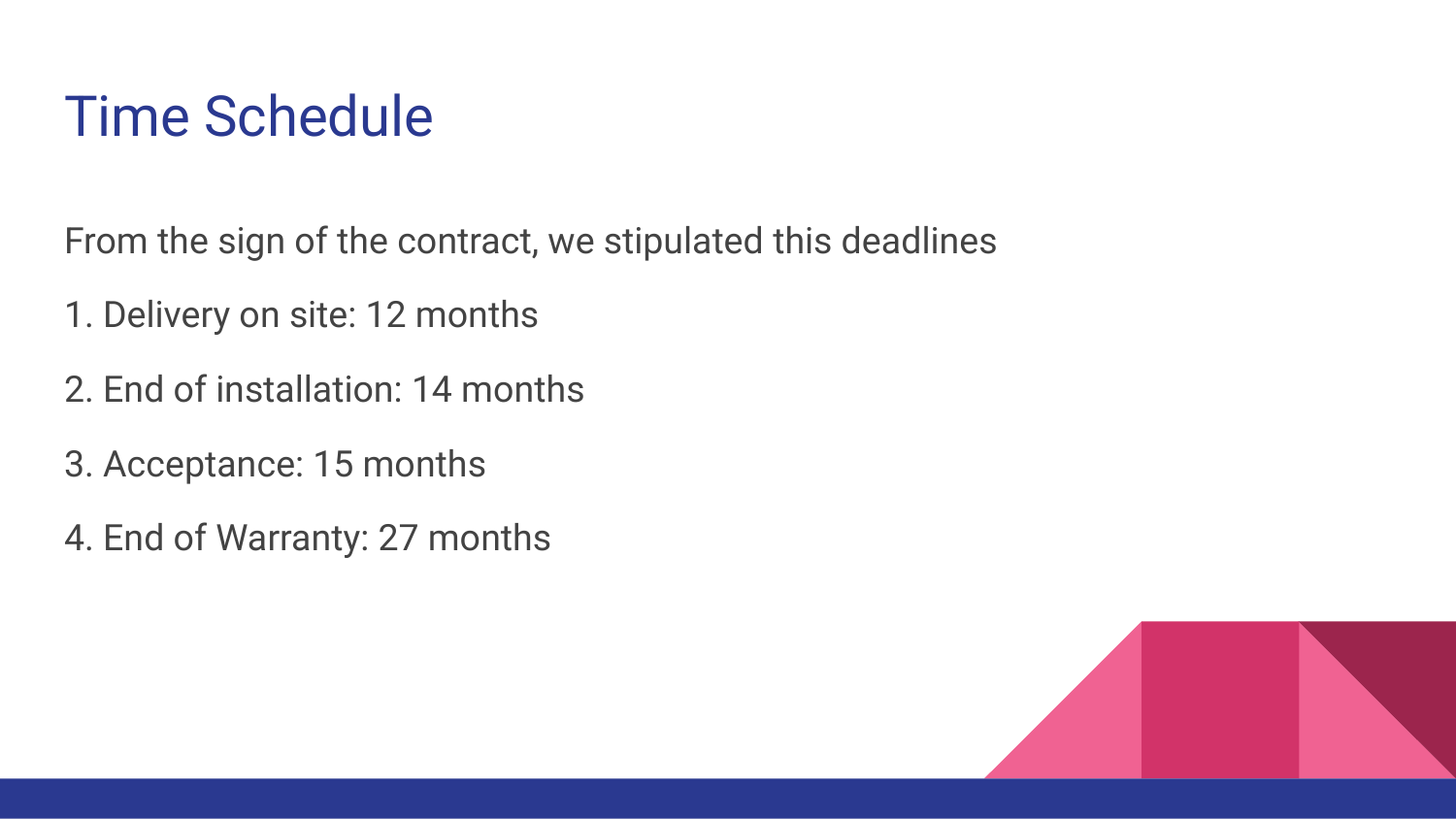

# Time Schedule
From the sign of the contract, we stipulated this deadlines
1. Delivery on site: 12 months
2. End of installation: 14 months
3. Acceptance: 15 months
4. End of Warranty: 27 months